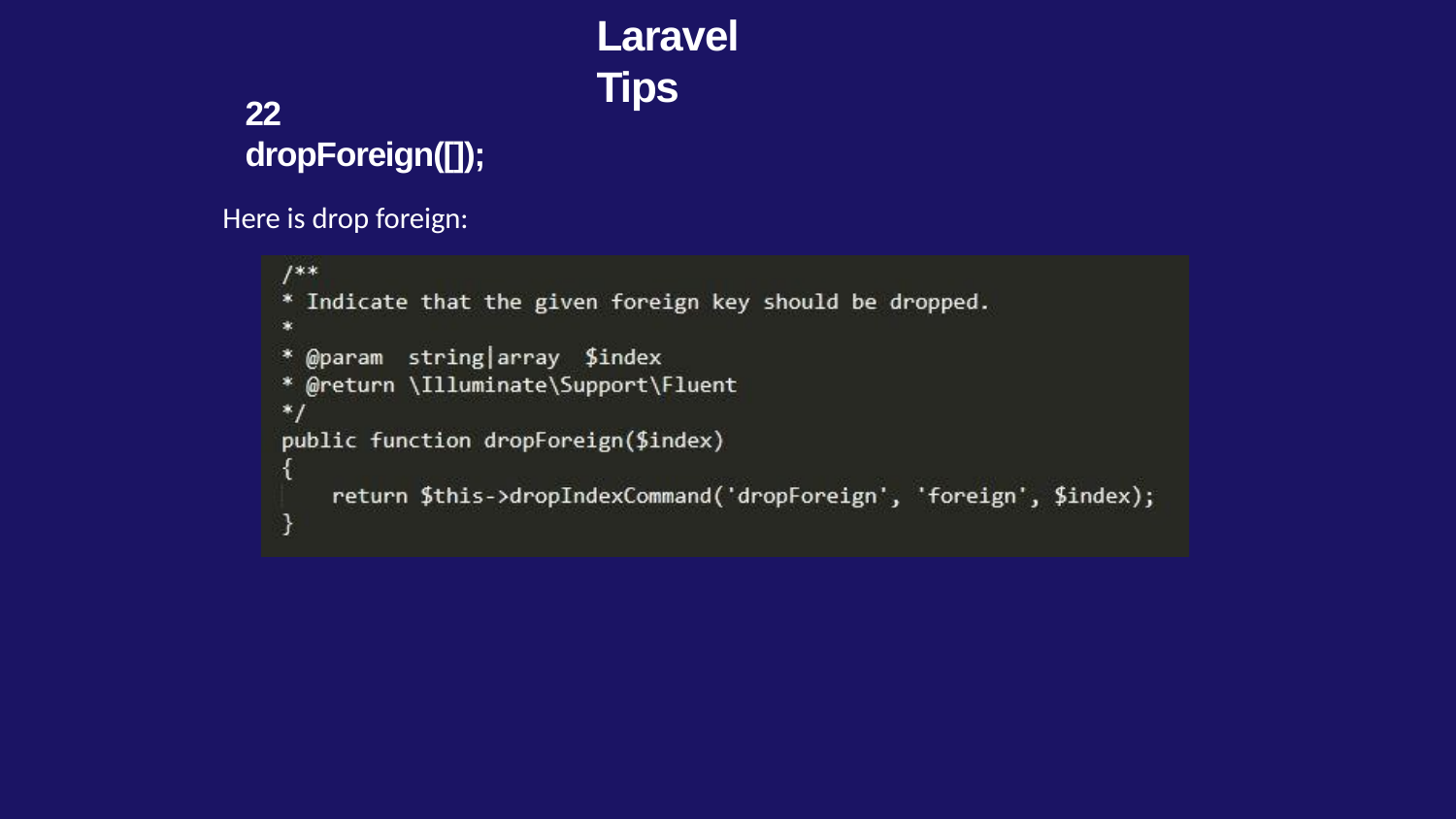

# Laravel Tips
22 dropForeign([]);
Here is drop foreign: